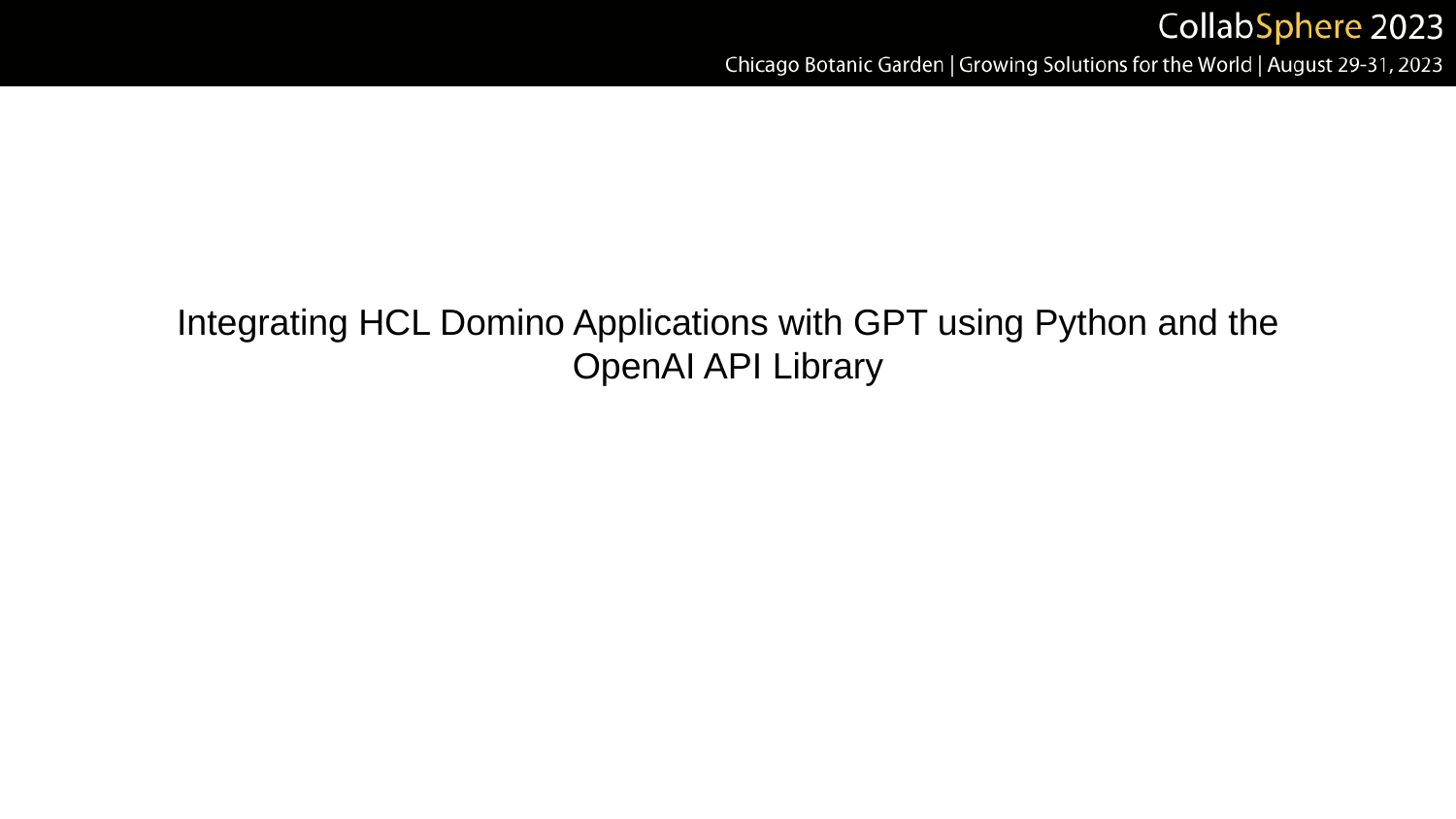

# Integrating HCL Domino Applications with GPT using Python and the OpenAI API Library